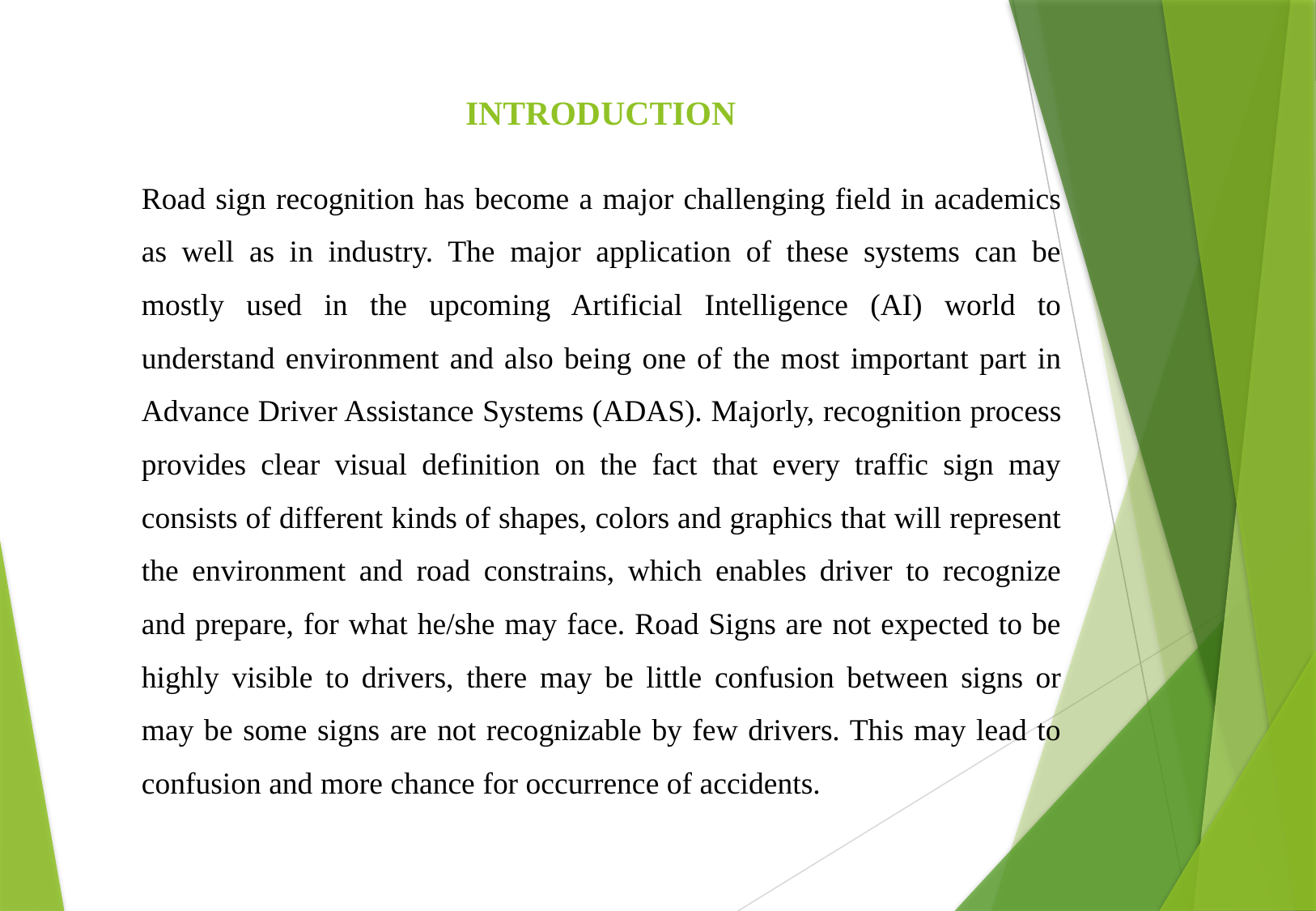

INTRODUCTION
Road sign recognition has become a major challenging field in academics as well as in industry. The major application of these systems can be mostly used in the upcoming Artificial Intelligence (AI) world to understand environment and also being one of the most important part in Advance Driver Assistance Systems (ADAS). Majorly, recognition process provides clear visual definition on the fact that every traffic sign may consists of different kinds of shapes, colors and graphics that will represent the environment and road constrains, which enables driver to recognize and prepare, for what he/she may face. Road Signs are not expected to be highly visible to drivers, there may be little confusion between signs or may be some signs are not recognizable by few drivers. This may lead to confusion and more chance for occurrence of accidents.